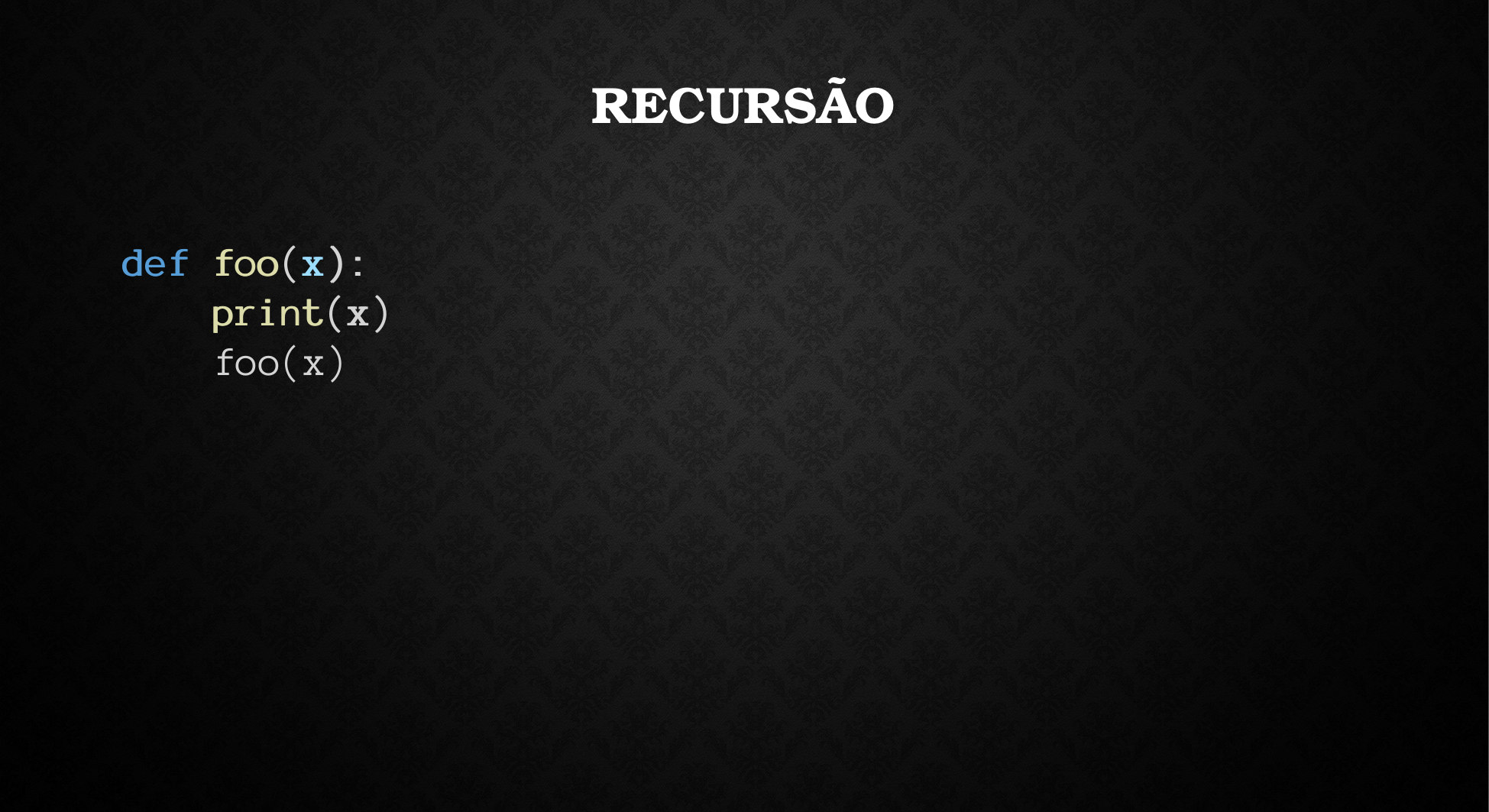

# Recursão
def foo(x):
    print(x)
def foo(x):
    print(x)
    foo(x)